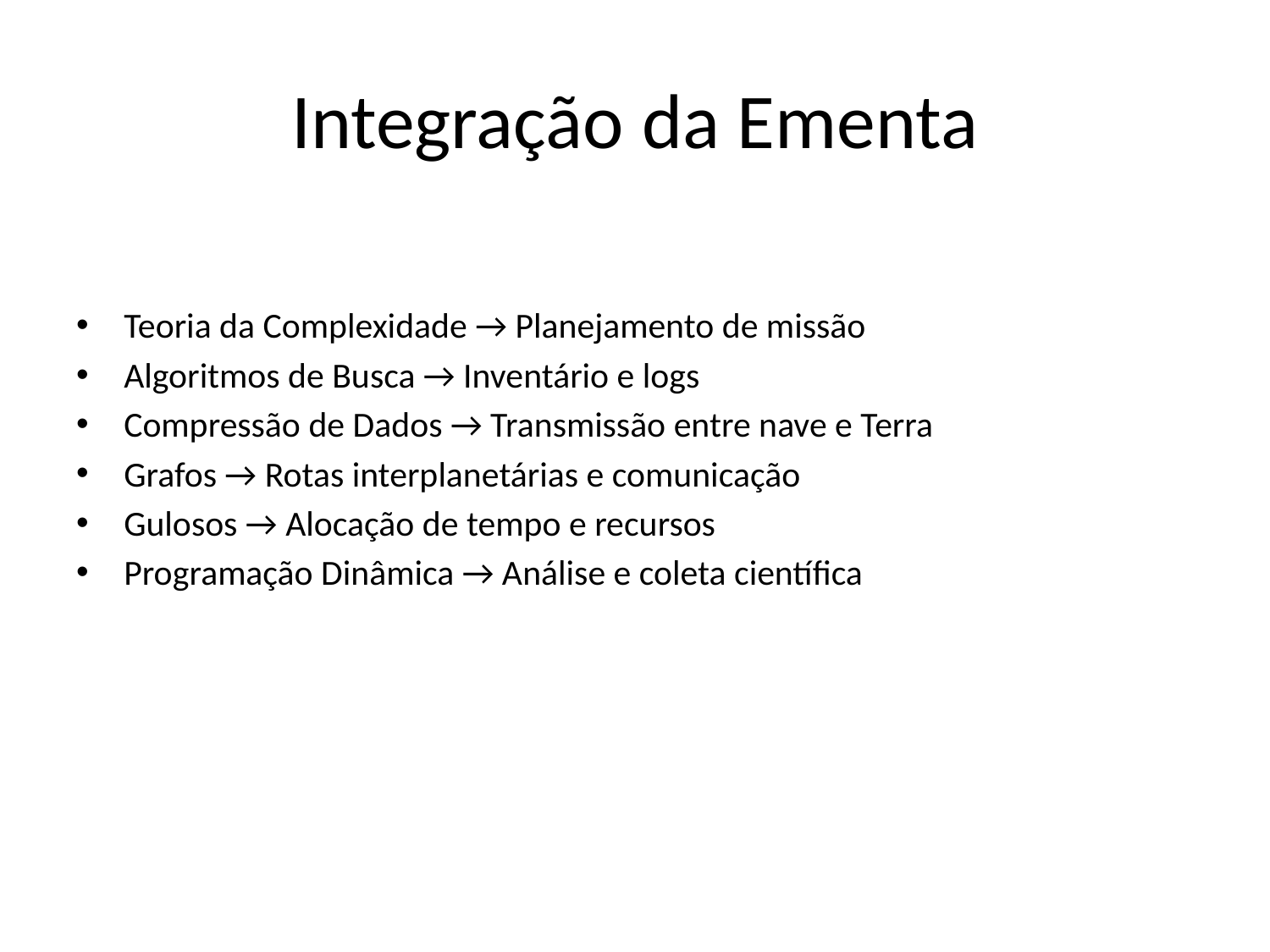

# Integração da Ementa

Teoria da Complexidade → Planejamento de missão
Algoritmos de Busca → Inventário e logs
Compressão de Dados → Transmissão entre nave e Terra
Grafos → Rotas interplanetárias e comunicação
Gulosos → Alocação de tempo e recursos
Programação Dinâmica → Análise e coleta científica